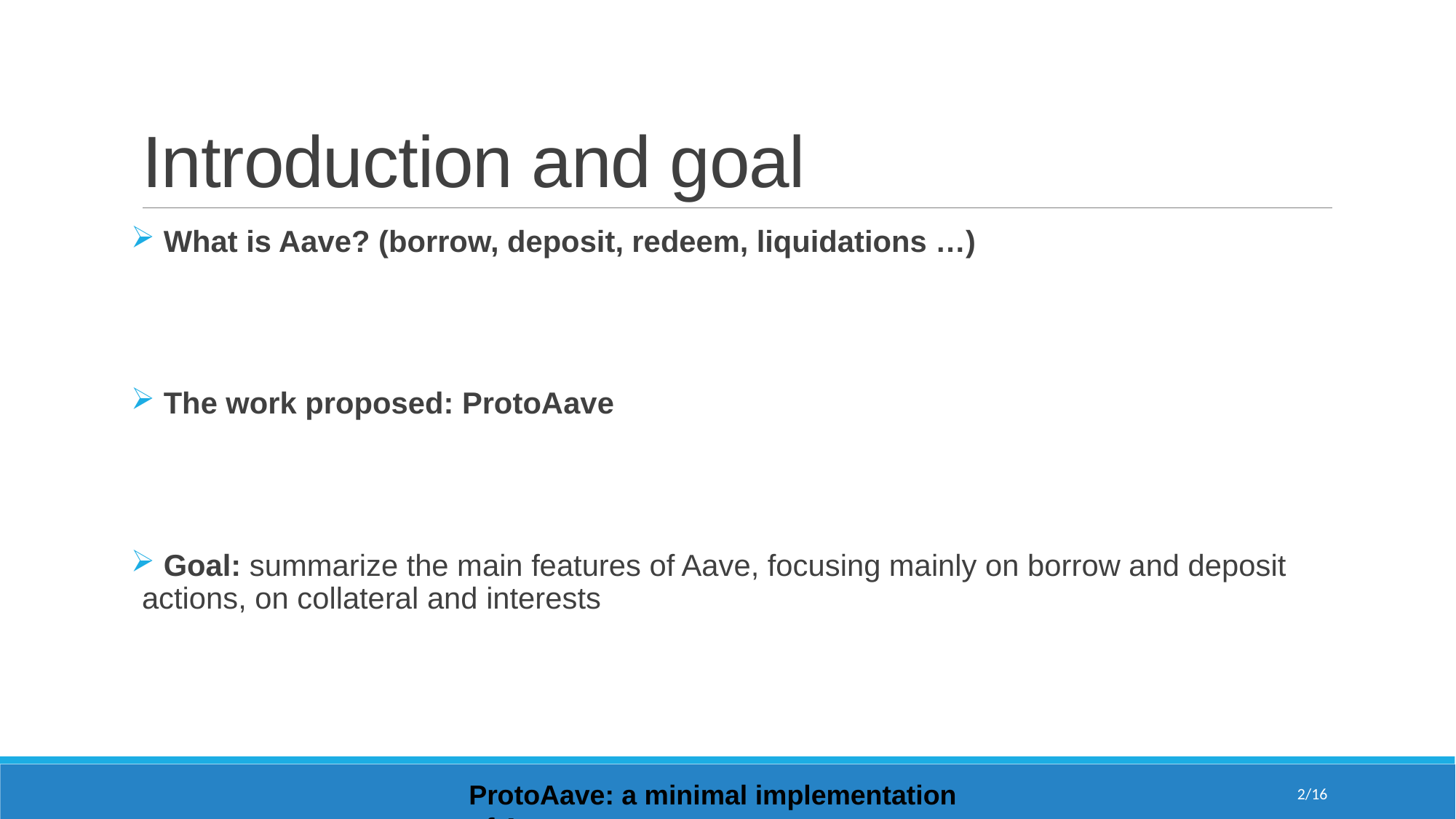

# Introduction and goal
 What is Aave? (borrow, deposit, redeem, liquidations …)

 The work proposed: ProtoAave

 Goal: summarize the main features of Aave, focusing mainly on borrow and deposit actions, on collateral and interests

2/16
ProtoAave: a minimal implementation of Aave